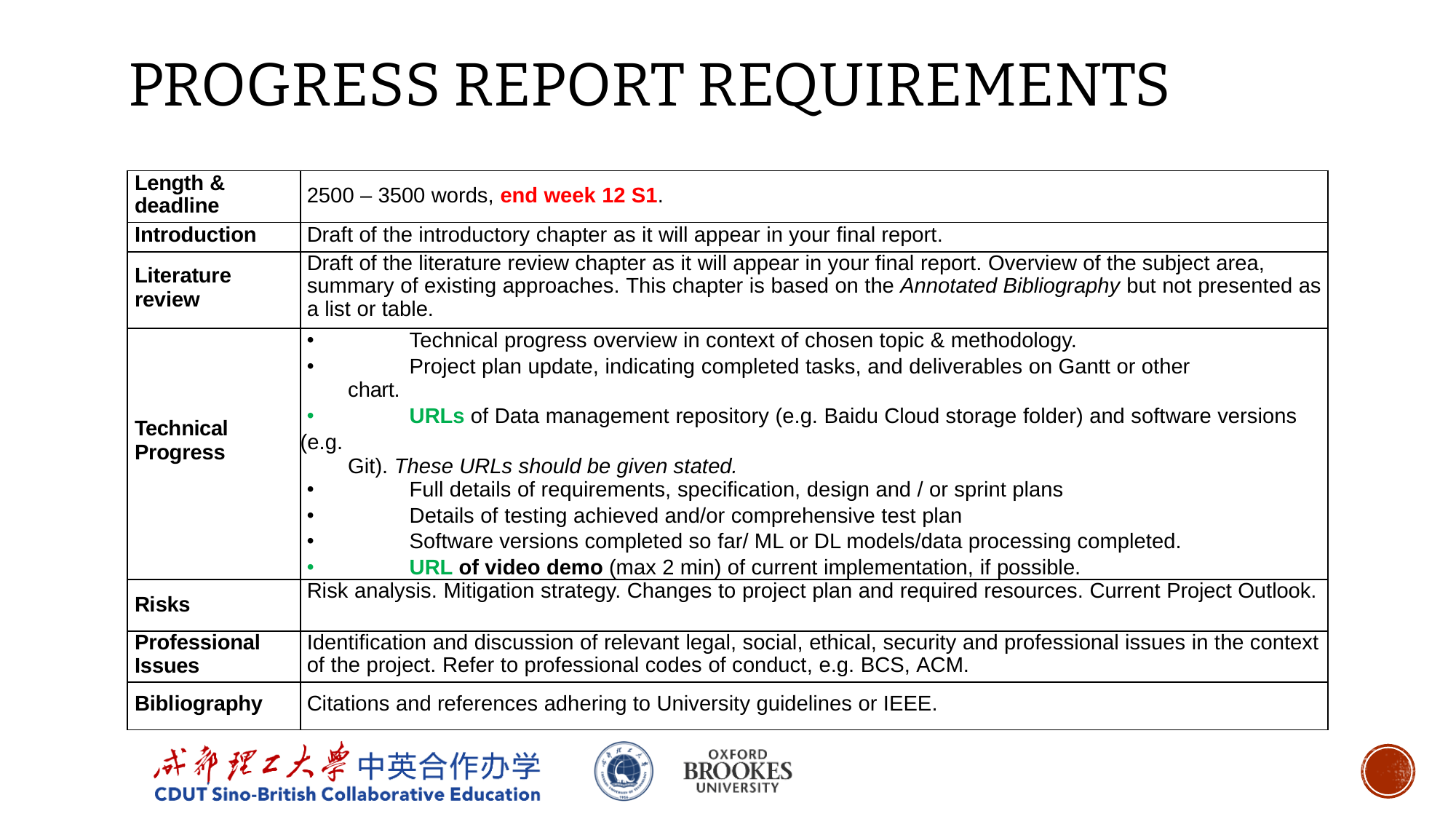

# PROGRESS REPORT REQUIREMENTS
| Length & deadline | 2500 – 3500 words, end week 12 S1. |
| --- | --- |
| Introduction | Draft of the introductory chapter as it will appear in your final report. |
| Literature review | Draft of the literature review chapter as it will appear in your final report. Overview of the subject area, summary of existing approaches. This chapter is based on the Annotated Bibliography but not presented as a list or table. |
| Technical Progress | • Technical progress overview in context of chosen topic & methodology. • Project plan update, indicating completed tasks, and deliverables on Gantt or other chart. • URLs of Data management repository (e.g. Baidu Cloud storage folder) and software versions (e.g. Git). These URLs should be given stated. • Full details of requirements, specification, design and / or sprint plans • Details of testing achieved and/or comprehensive test plan • Software versions completed so far/ ML or DL models/data processing completed. • URL of video demo (max 2 min) of current implementation, if possible. |
| Risks | Risk analysis. Mitigation strategy. Changes to project plan and required resources. Current Project Outlook. |
| Professional Issues | Identification and discussion of relevant legal, social, ethical, security and professional issues in the context of the project. Refer to professional codes of conduct, e.g. BCS, ACM. |
| Bibliography | Citations and references adhering to University guidelines or IEEE. |

6